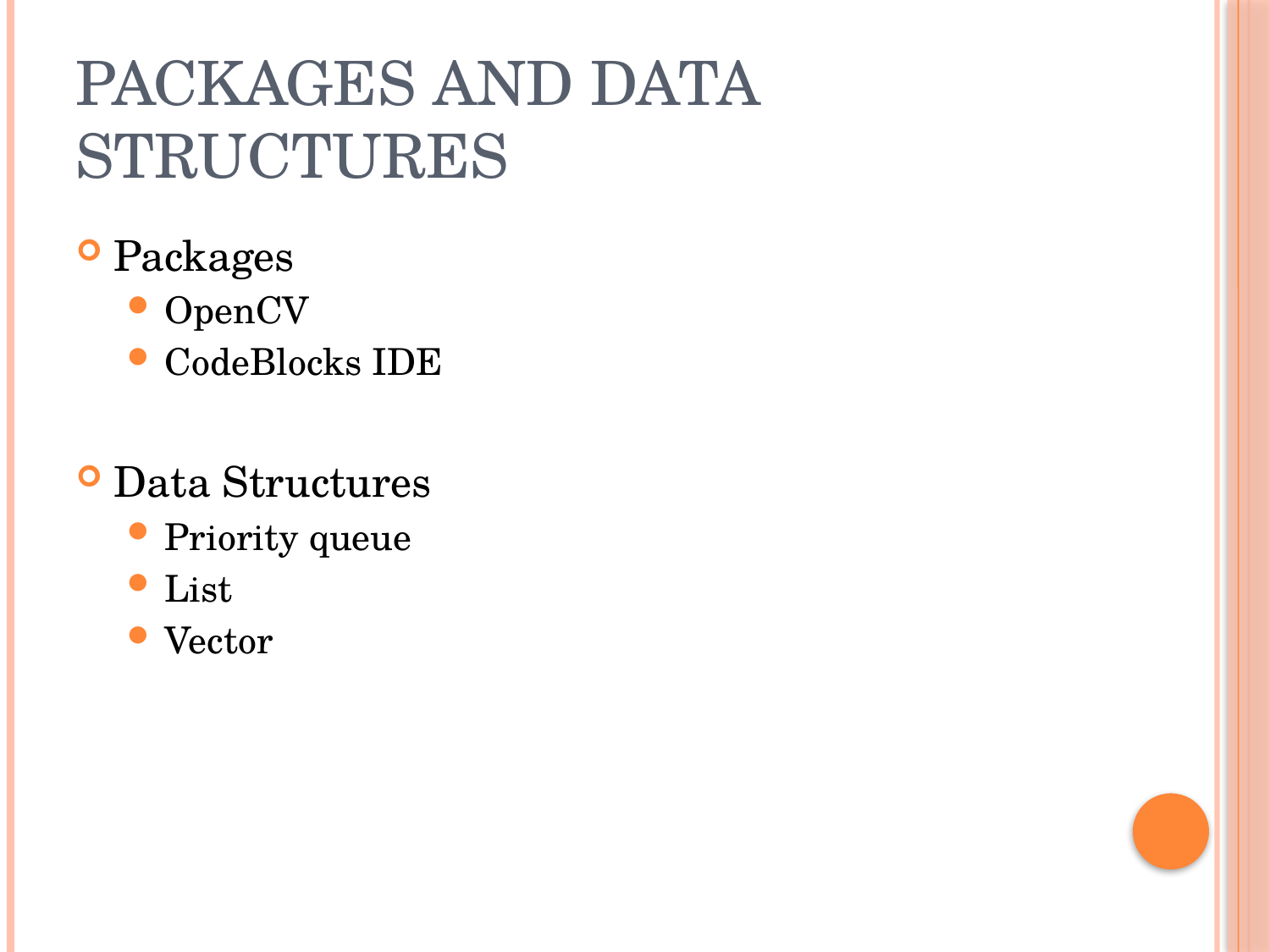

# Packages and Data Structures
Packages
OpenCV
CodeBlocks IDE

Data Structures
Priority queue
List
Vector